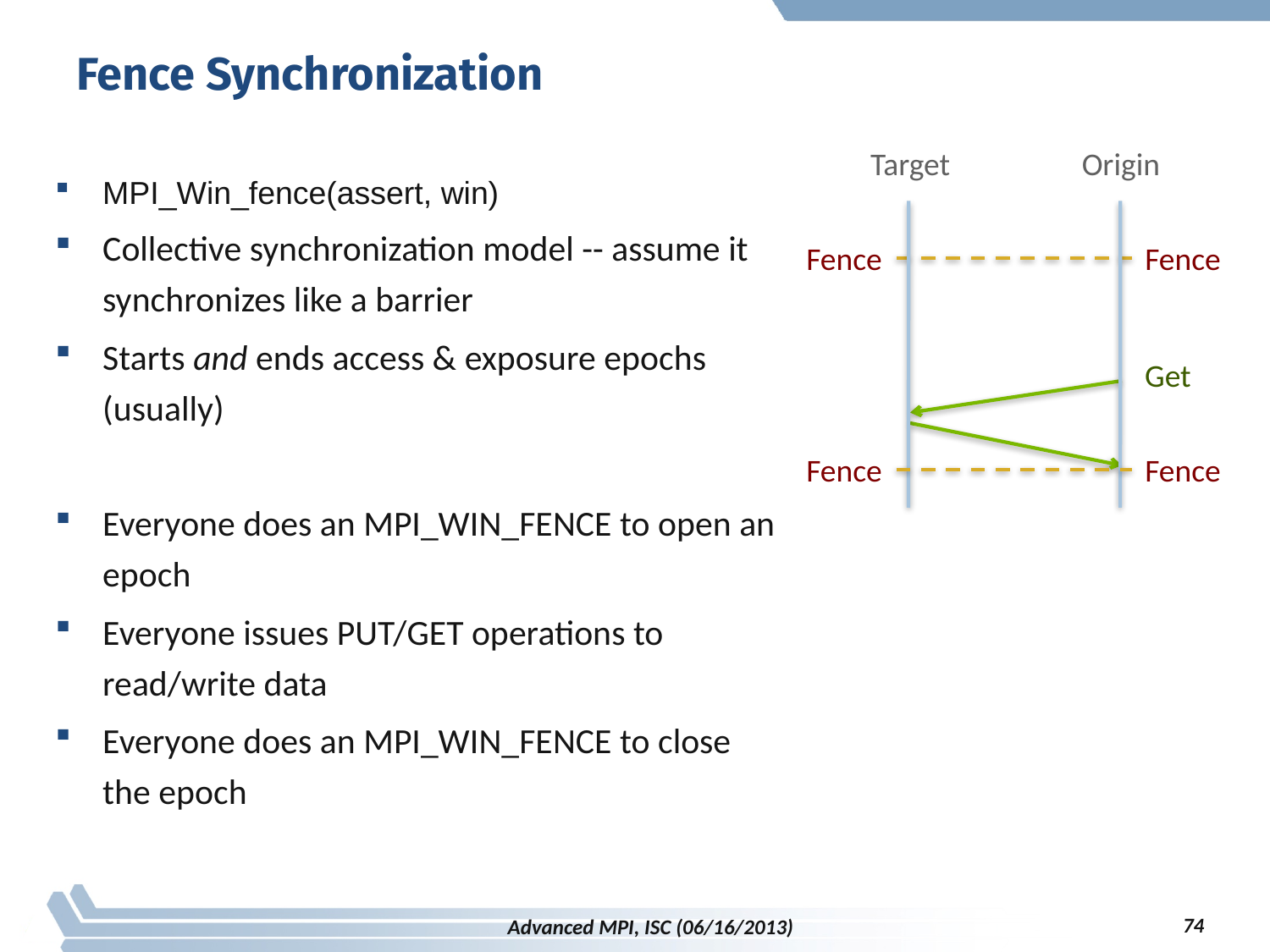

# Fence Synchronization
Target
Origin
MPI_Win_fence(assert, win)
Collective synchronization model -- assume it synchronizes like a barrier
Starts and ends access & exposure epochs (usually)

Everyone does an MPI_WIN_FENCE to open an epoch
Everyone issues PUT/GET operations to read/write data
Everyone does an MPI_WIN_FENCE to close the epoch
Fence
Fence
Get
Fence
Fence
74
Advanced MPI, ISC (06/16/2013)